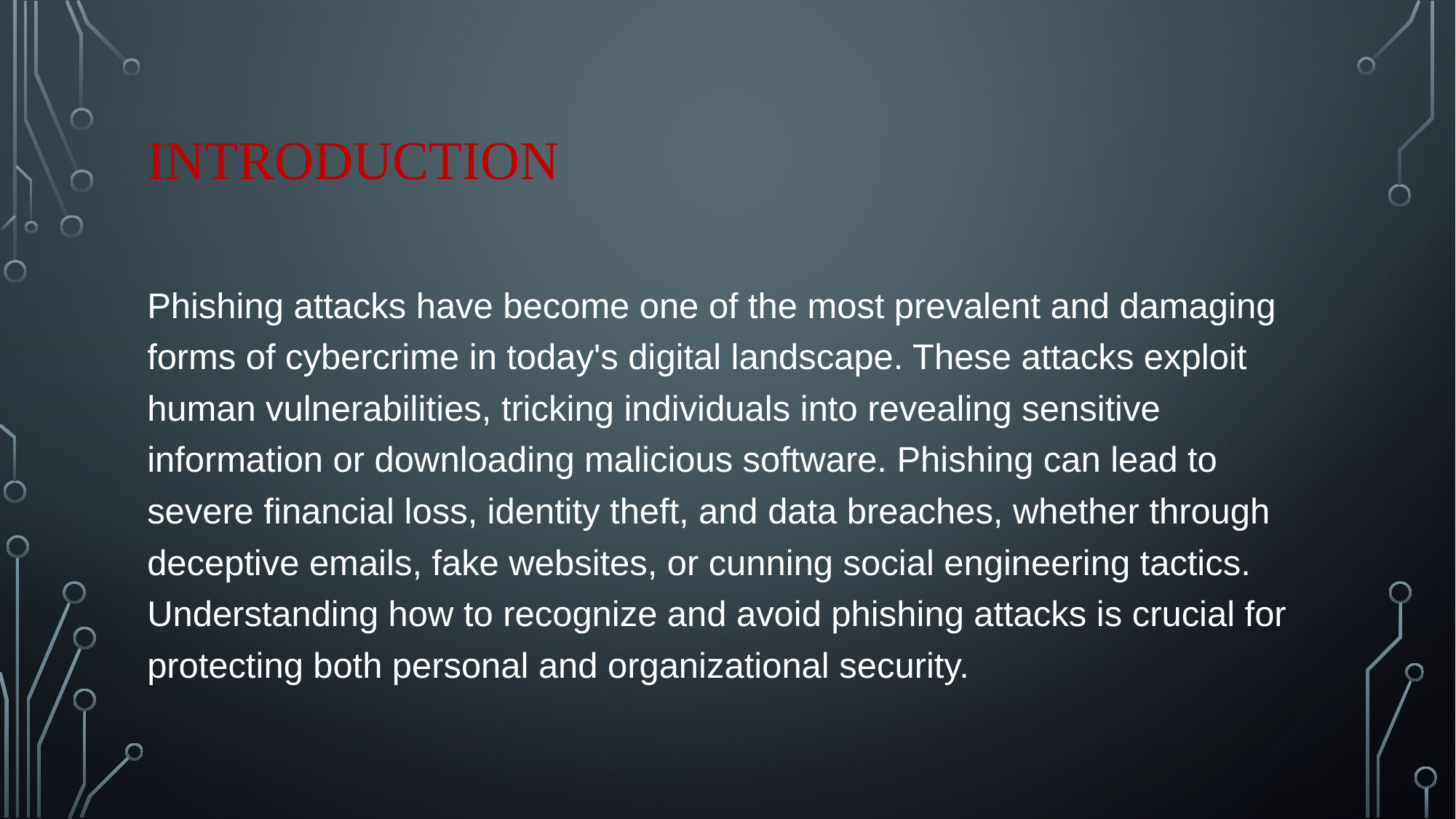

# Introduction
Phishing attacks have become one of the most prevalent and damaging forms of cybercrime in today's digital landscape. These attacks exploit human vulnerabilities, tricking individuals into revealing sensitive information or downloading malicious software. Phishing can lead to severe financial loss, identity theft, and data breaches, whether through deceptive emails, fake websites, or cunning social engineering tactics. Understanding how to recognize and avoid phishing attacks is crucial for protecting both personal and organizational security.